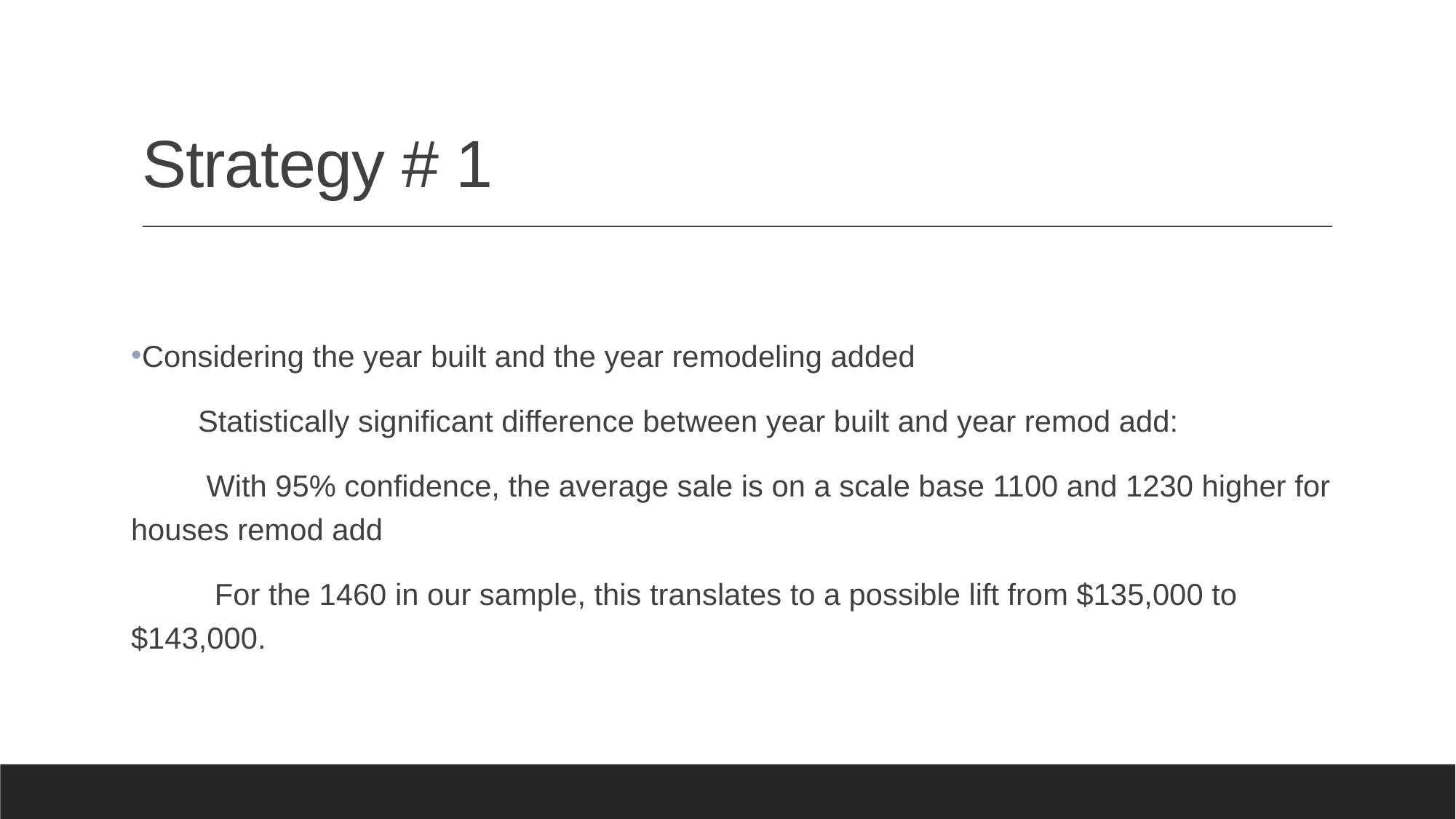

# Strategy # 1

Considering the year built and the year remodeling added
        Statistically significant difference between year built and year remod add:
         With 95% confidence, the average sale is on a scale base 1100 and 1230 higher for houses remod add
          For the 1460 in our sample, this translates to a possible lift from $135,000 to $143,000.